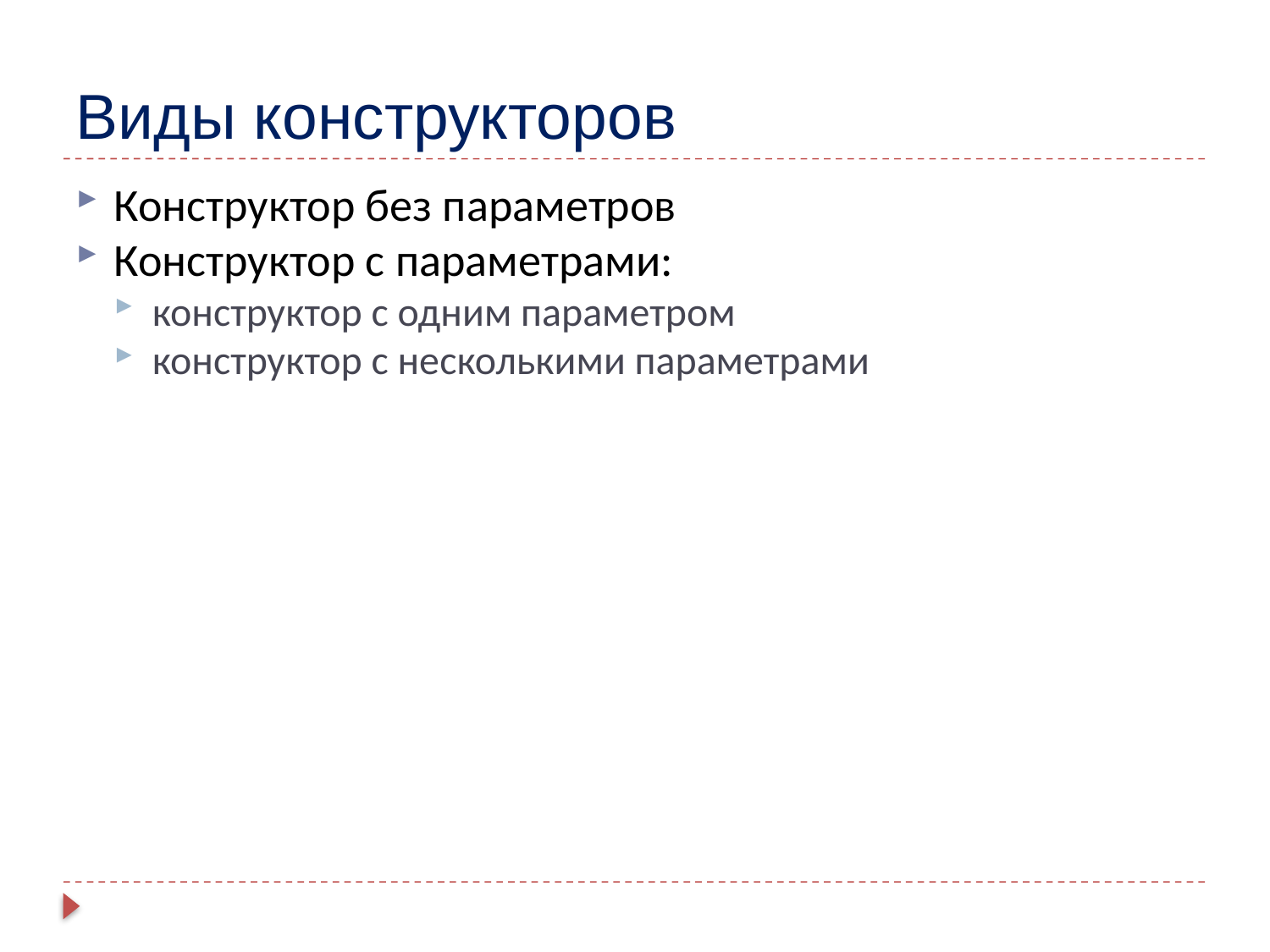

Виды конструкторов
Конструктор без параметров
Конструктор с параметрами:
конструктор с одним параметром
конструктор с несколькими параметрами